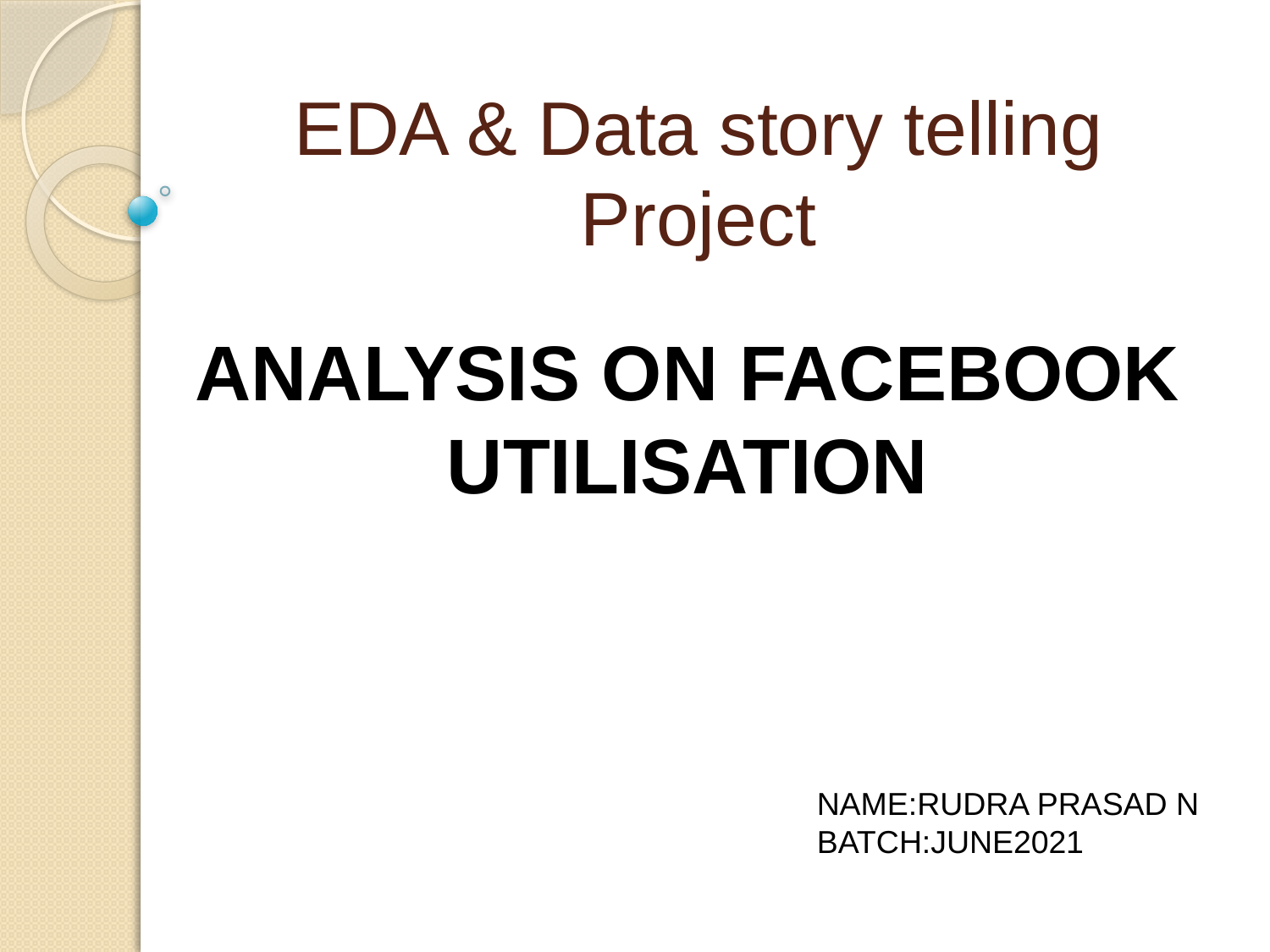

# EDA & Data story telling Project
ANALYSIS ON FACEBOOK UTILISATION
NAME:RUDRA PRASAD N
BATCH:JUNE2021